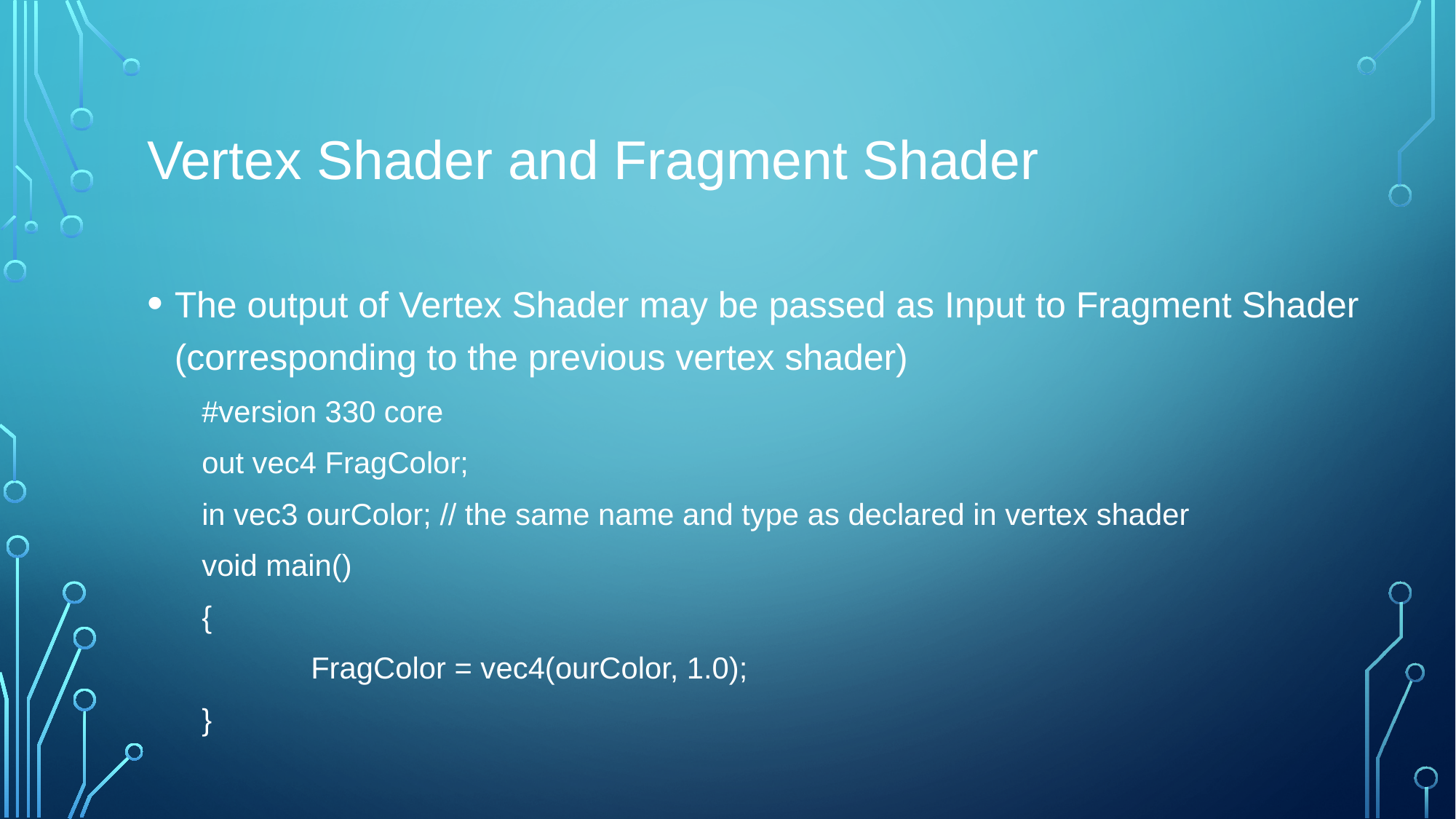

# Vertex Shader and Fragment Shader
The output of Vertex Shader may be passed as Input to Fragment Shader (corresponding to the previous vertex shader)
#version 330 core
out vec4 FragColor;
in vec3 ourColor; // the same name and type as declared in vertex shader
void main()
{
	FragColor = vec4(ourColor, 1.0);
}